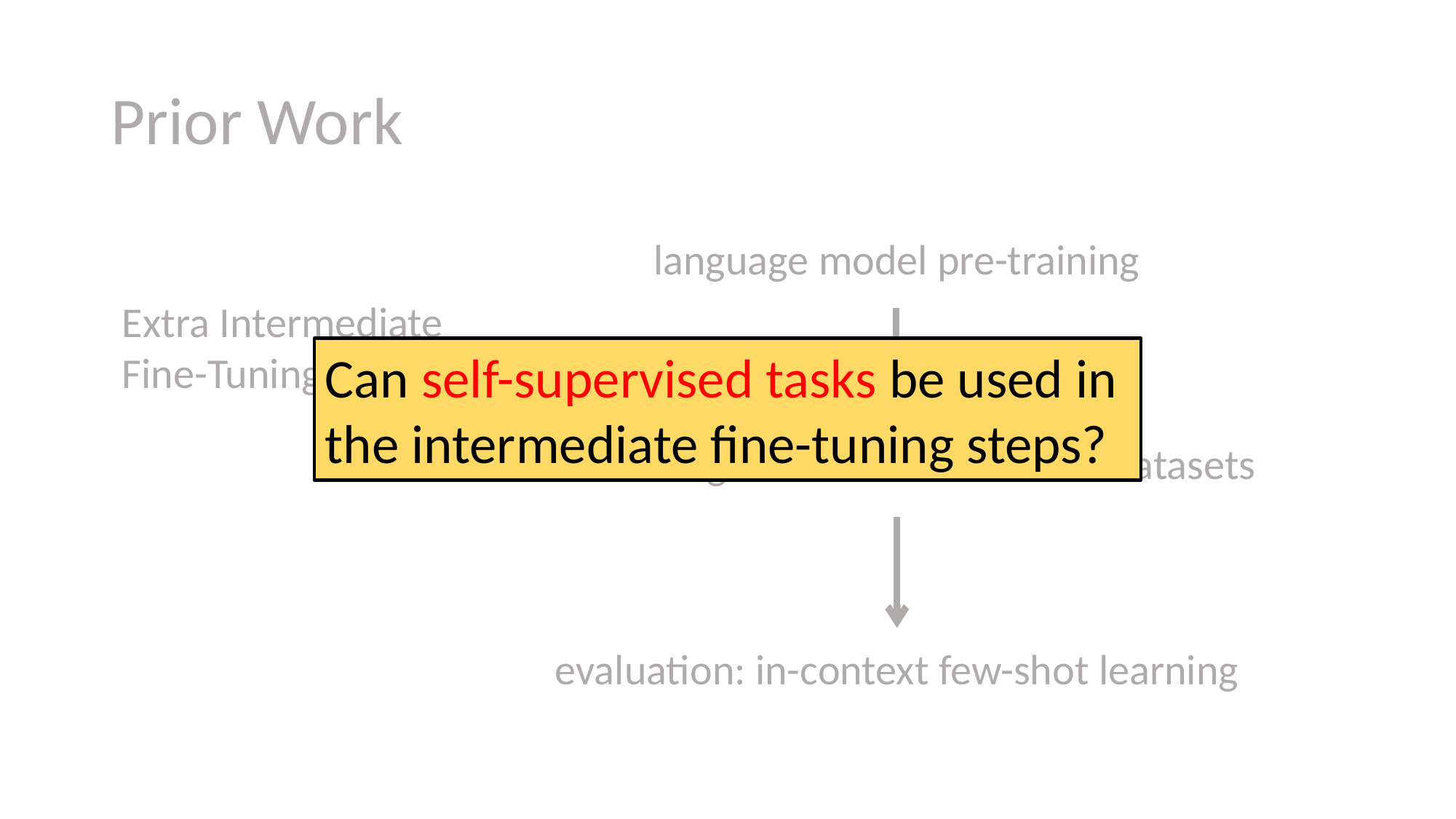

# Prior Work
language model pre-training
Extra Intermediate Fine-Tuning Step
Can self-supervised tasks be used in the intermediate fine-tuning steps?

fine-tuning on human-annotated datasets
evaluation: in-context few-shot learning